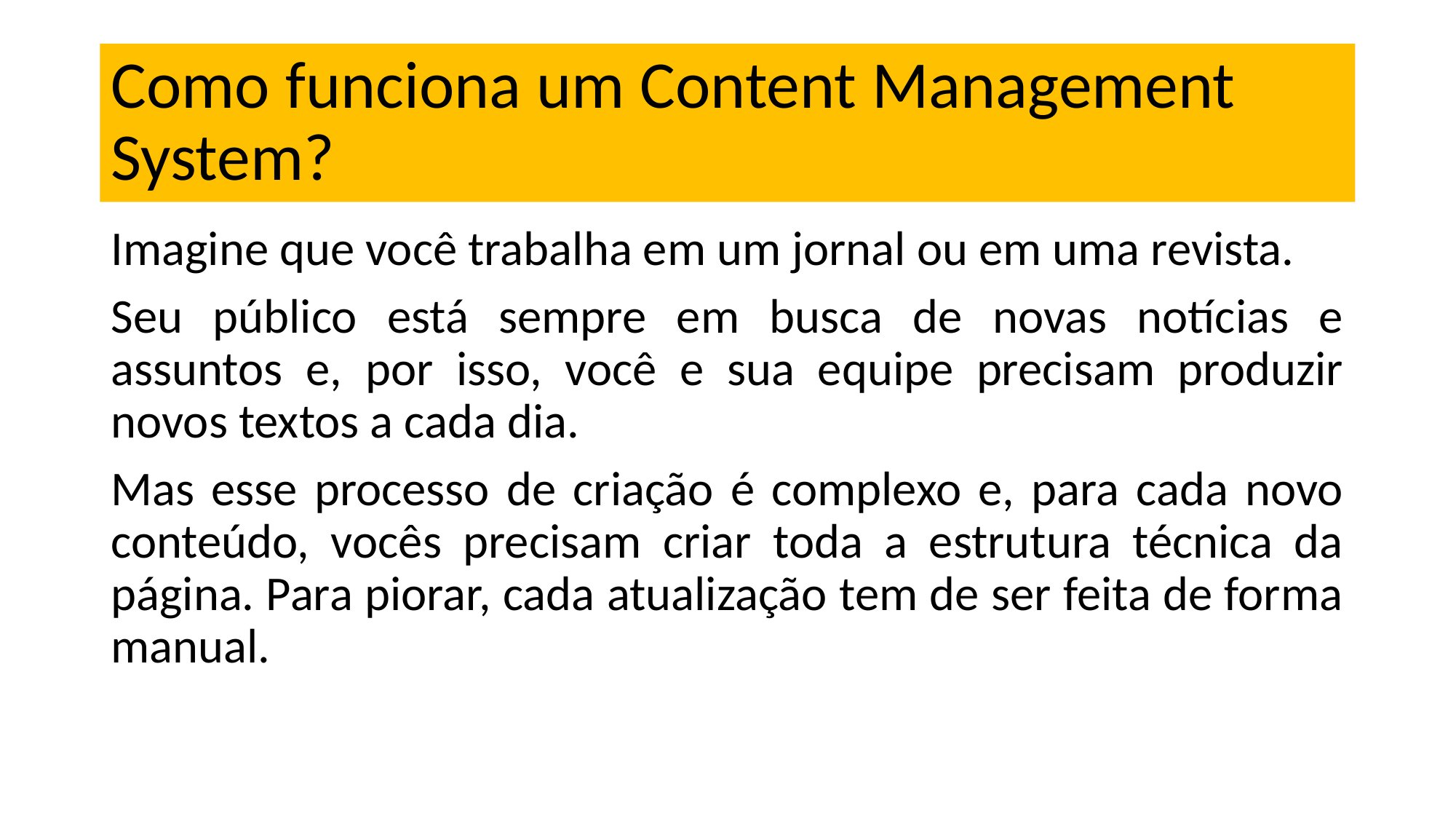

# Como funciona um Content Management System?
Imagine que você trabalha em um jornal ou em uma revista.
Seu público está sempre em busca de novas notícias e assuntos e, por isso, você e sua equipe precisam produzir novos textos a cada dia.
Mas esse processo de criação é complexo e, para cada novo conteúdo, vocês precisam criar toda a estrutura técnica da página. Para piorar, cada atualização tem de ser feita de forma manual.